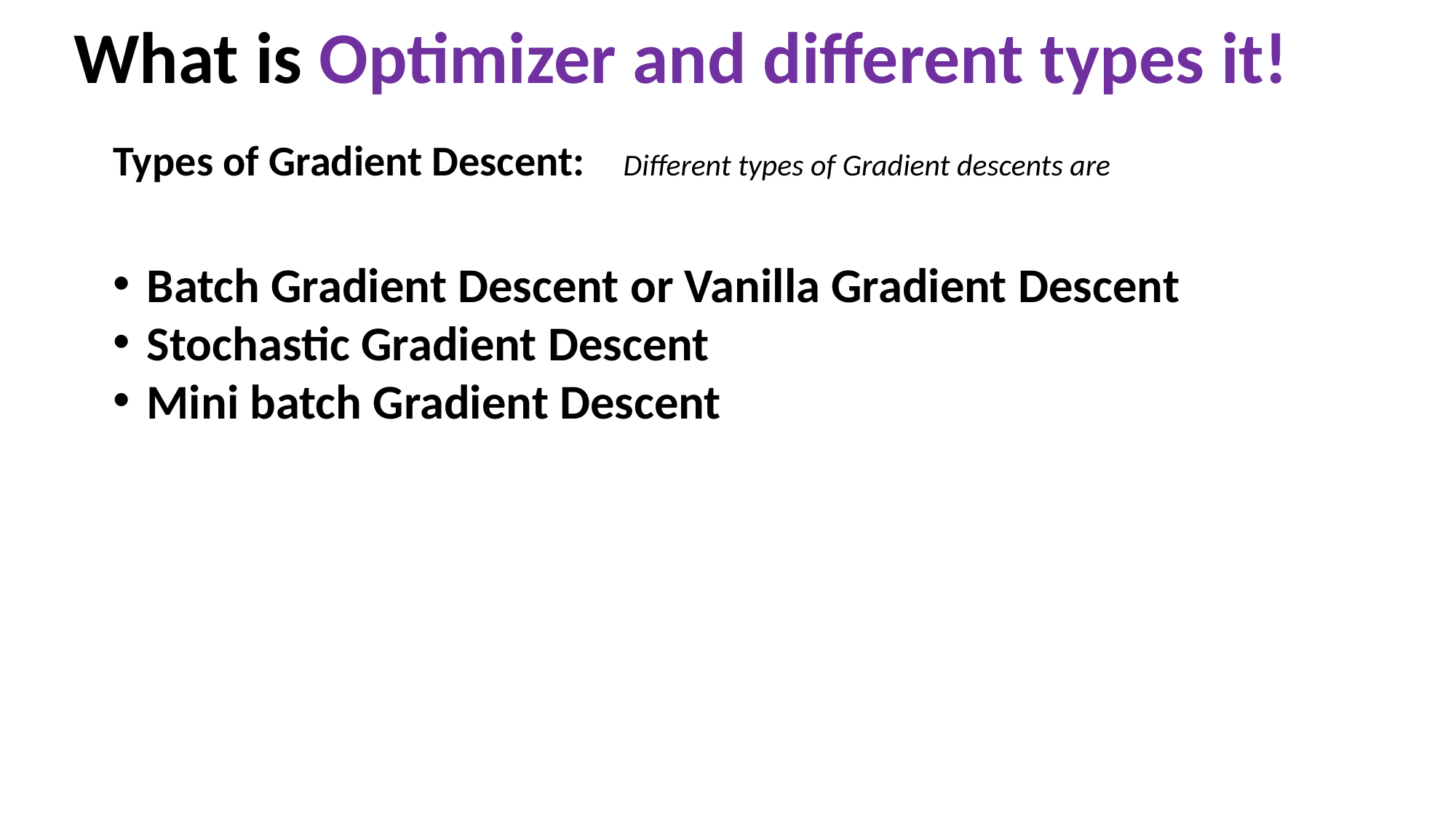

What is Optimizer and different types it!
Types of Gradient Descent:    Different types of Gradient descents are

Batch Gradient Descent or Vanilla Gradient Descent
Stochastic Gradient Descent
Mini batch Gradient Descent